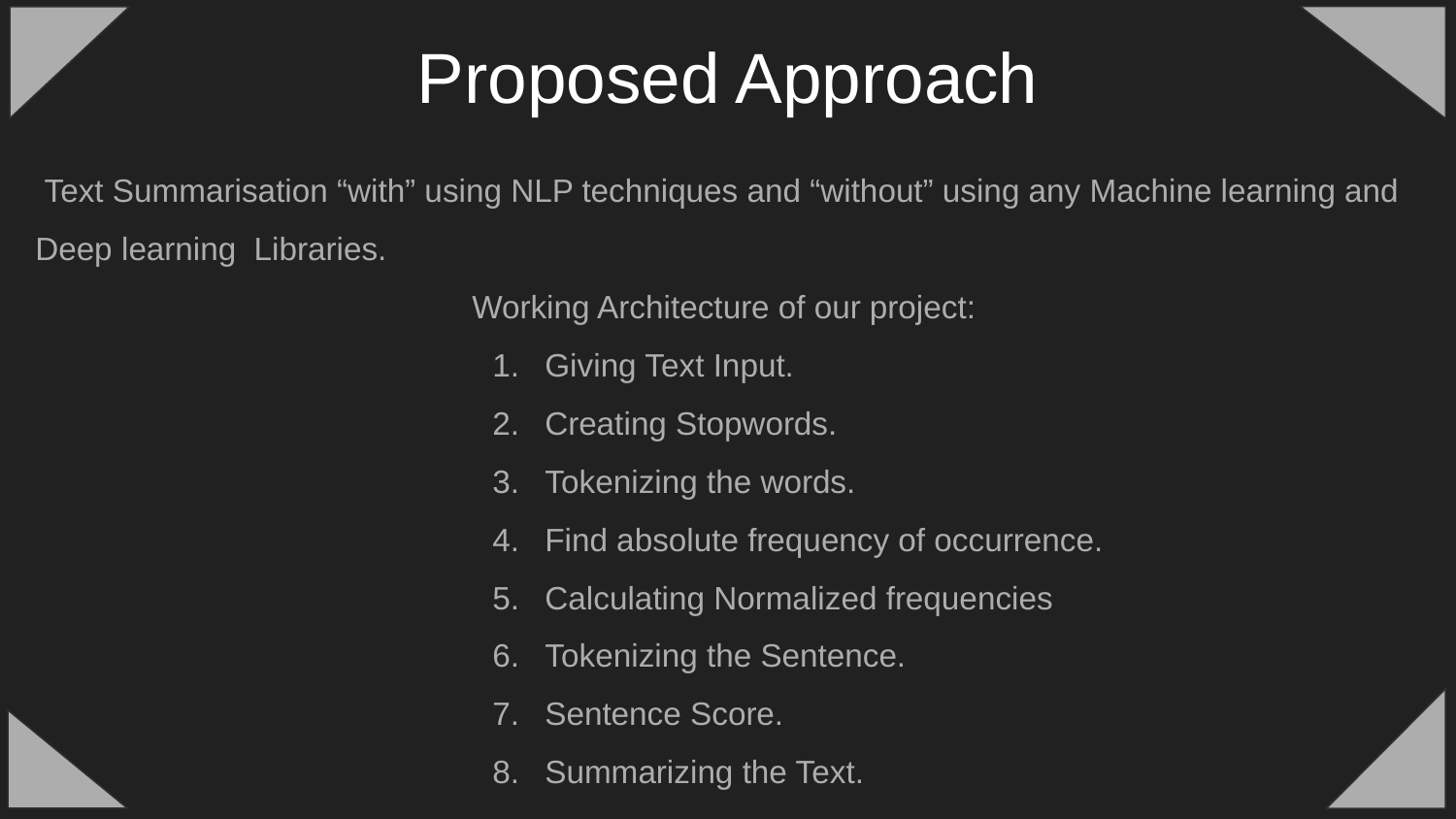

# Proposed Approach
 Text Summarisation “with” using NLP techniques and “without” using any Machine learning and Deep learning  Libraries.
Working Architecture of our project:
Giving Text Input.
Creating Stopwords.
Tokenizing the words.
Find absolute frequency of occurrence.
Calculating Normalized frequencies
Tokenizing the Sentence.
Sentence Score.
Summarizing the Text.